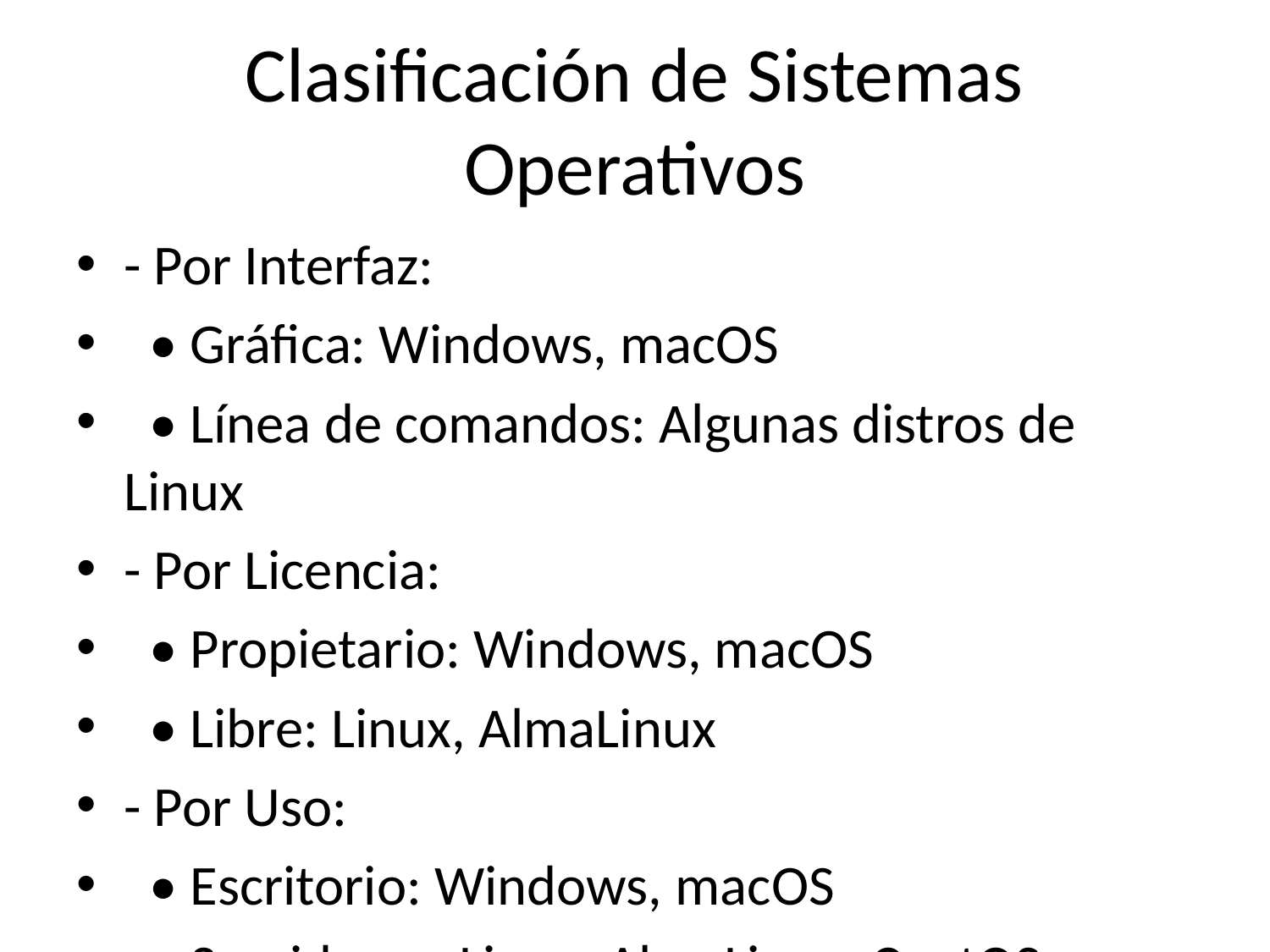

# Clasificación de Sistemas Operativos
- Por Interfaz:
  • Gráfica: Windows, macOS
  • Línea de comandos: Algunas distros de Linux
- Por Licencia:
  • Propietario: Windows, macOS
  • Libre: Linux, AlmaLinux
- Por Uso:
  • Escritorio: Windows, macOS
  • Servidores: Linux, AlmaLinux, CentOS